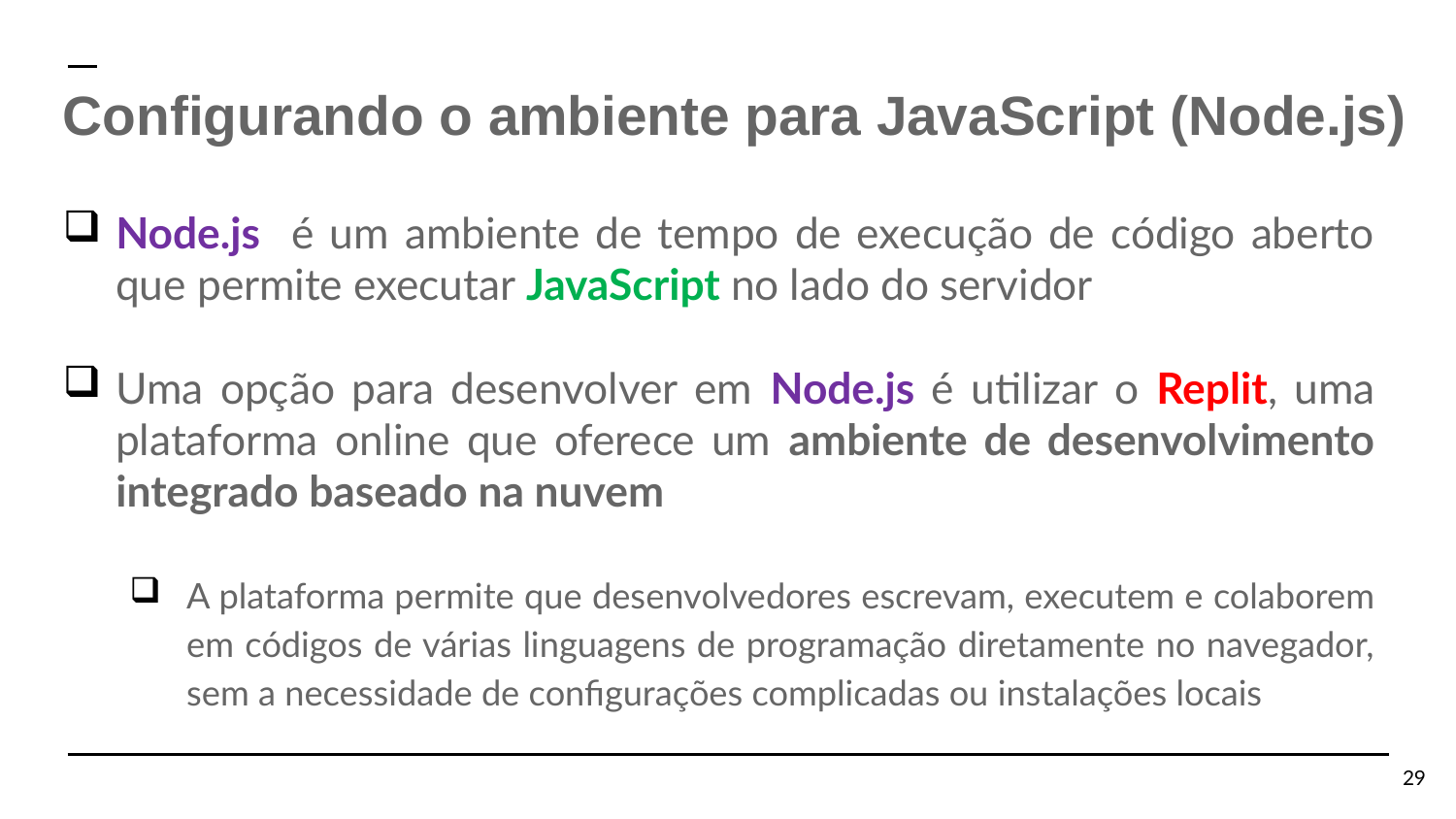

Configurando o ambiente para JavaScript (Node.js)
Node.js  é um ambiente de tempo de execução de código aberto que permite executar JavaScript no lado do servidor

Uma opção para desenvolver em Node.js é utilizar o Replit, uma plataforma online que oferece um ambiente de desenvolvimento integrado baseado na nuvem

A plataforma permite que desenvolvedores escrevam, executem e colaborem em códigos de várias linguagens de programação diretamente no navegador, sem a necessidade de configurações complicadas ou instalações locais
29